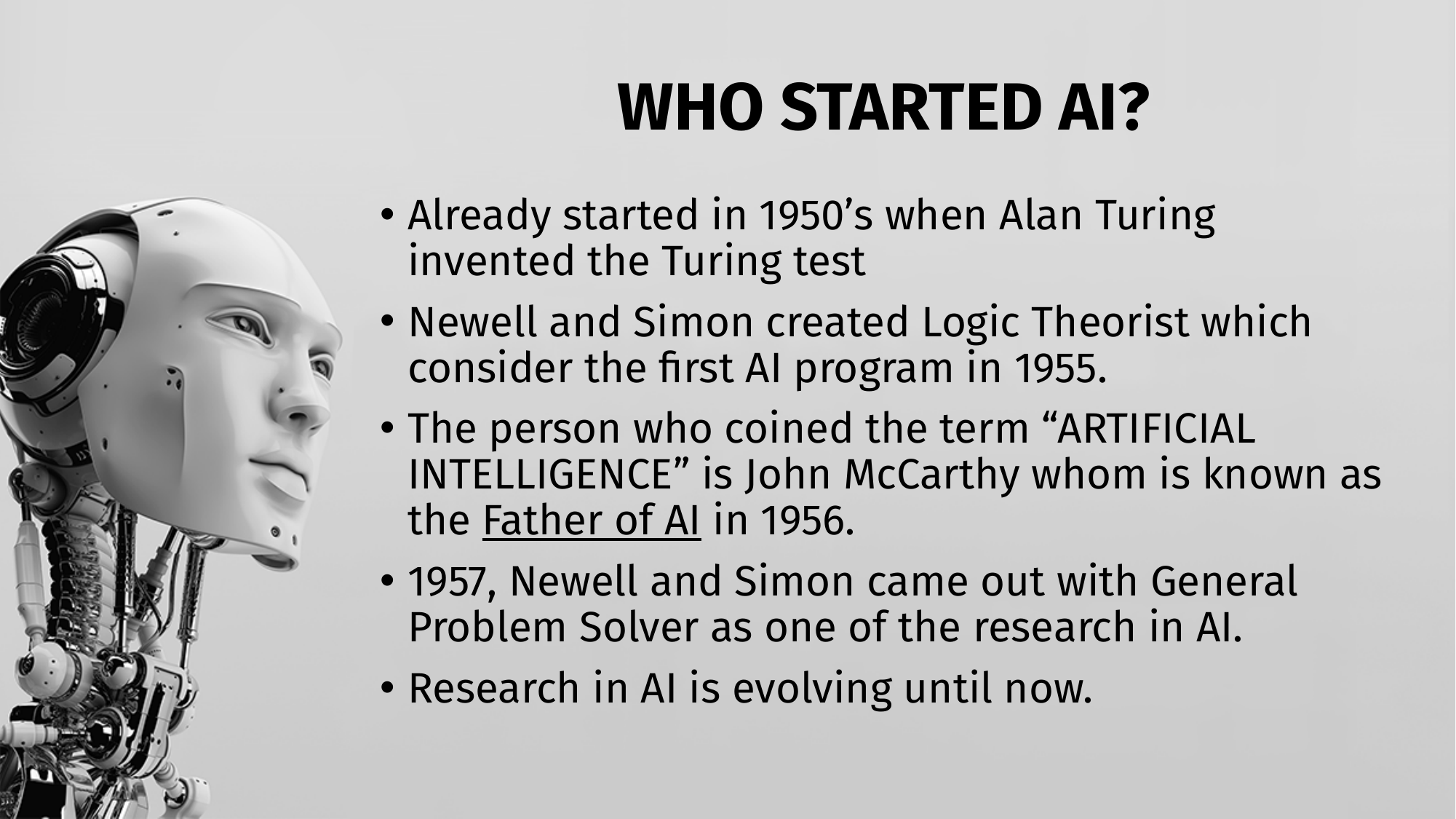

# WHO STARTED AI?
Already started in 1950’s when Alan Turing invented the Turing test
Newell and Simon created Logic Theorist which consider the first AI program in 1955.
The person who coined the term “ARTIFICIAL INTELLIGENCE” is John McCarthy whom is known as the Father of AI in 1956.
1957, Newell and Simon came out with General Problem Solver as one of the research in AI.
Research in AI is evolving until now.